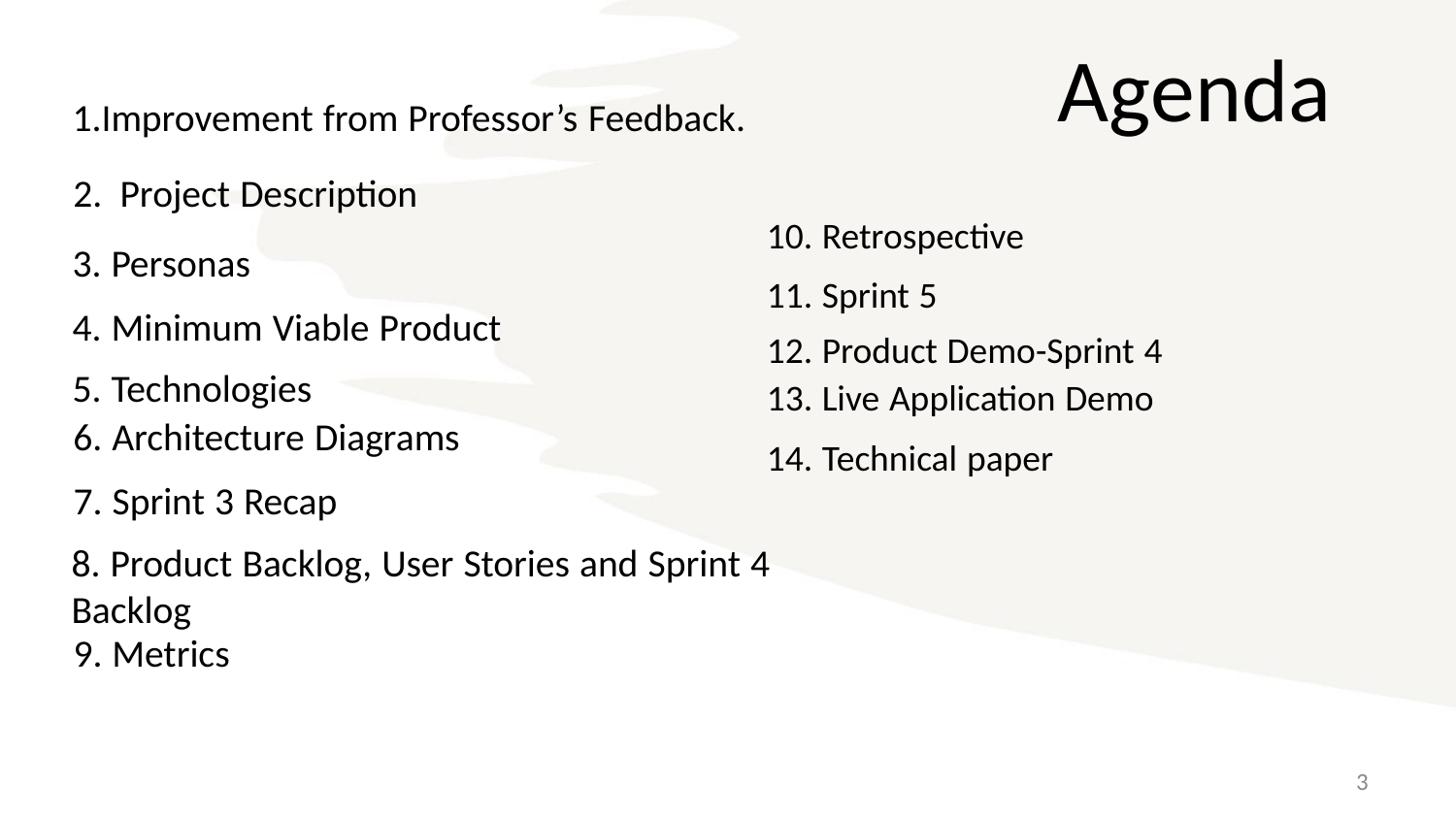

Agenda
1.Improvement from Professor’s Feedback.
2. Project Description
3. Personas
10. Retrospective
11. Sprint 5
4. Minimum Viable Product
12. Product Demo-Sprint 4
13. Live Application Demo
5. Technologies
6. Architecture Diagrams
14. Technical paper
7. Sprint 3 Recap
8. Product Backlog, User Stories and Sprint 4
Backlog
9. Metrics
3